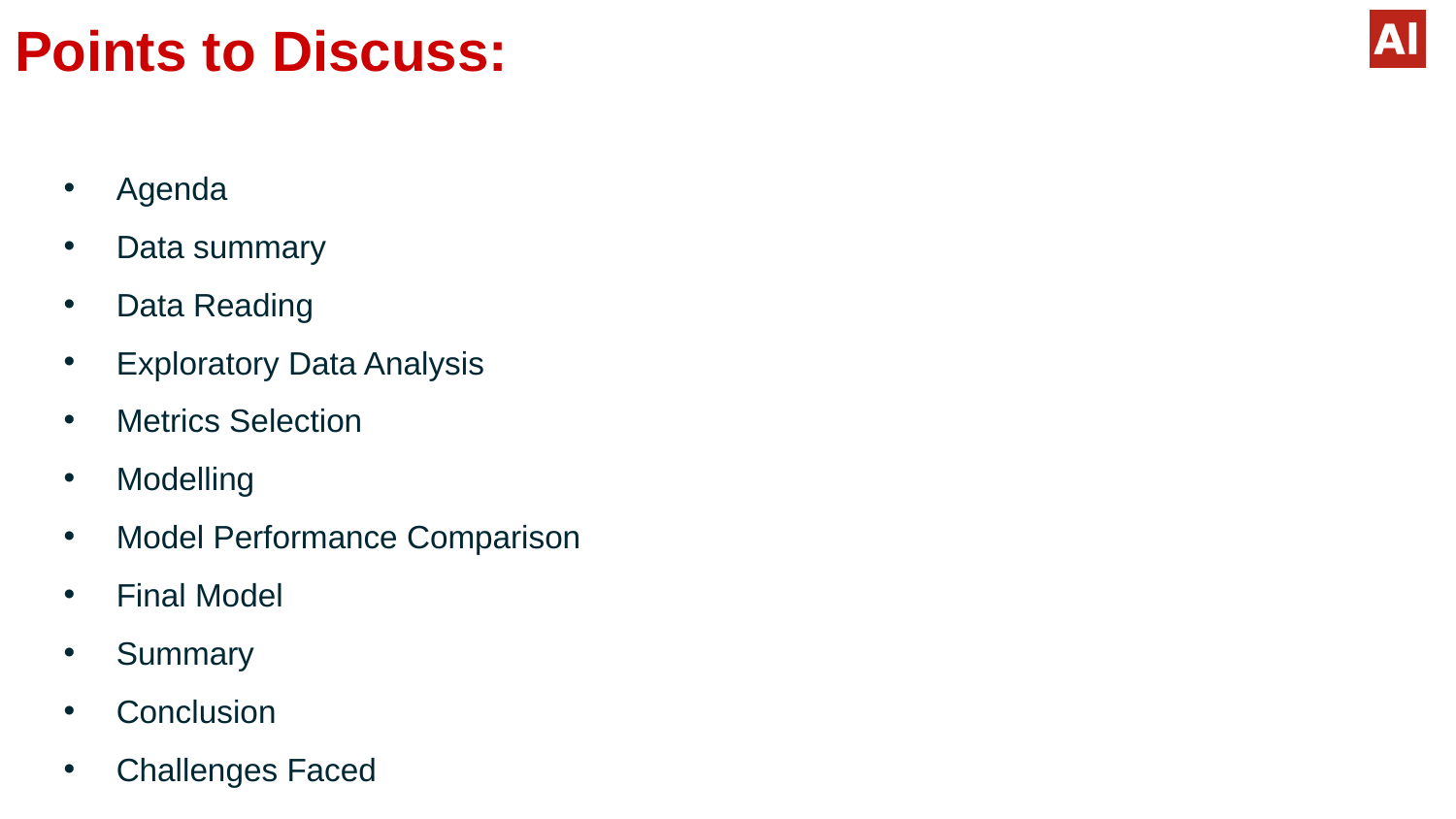

# Points to Discuss:
Agenda
Data summary
Data Reading
Exploratory Data Analysis
Metrics Selection
Modelling
Model Performance Comparison
Final Model
Summary
Conclusion
Challenges Faced